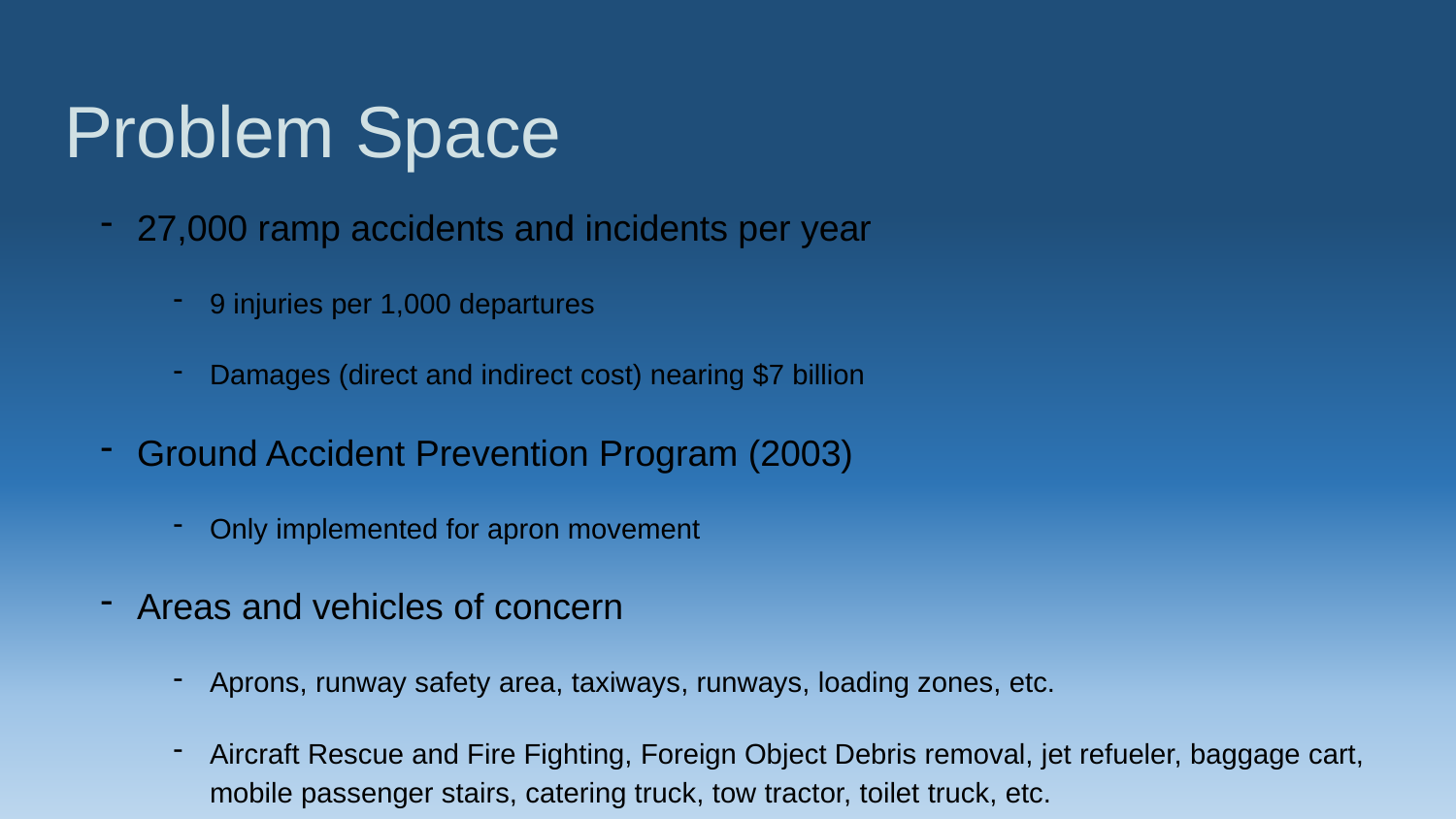

# Problem Space
27,000 ramp accidents and incidents per year
9 injuries per 1,000 departures
Damages (direct and indirect cost) nearing $7 billion
Ground Accident Prevention Program (2003)
Only implemented for apron movement
Areas and vehicles of concern
Aprons, runway safety area, taxiways, runways, loading zones, etc.
Aircraft Rescue and Fire Fighting, Foreign Object Debris removal, jet refueler, baggage cart, mobile passenger stairs, catering truck, tow tractor, toilet truck, etc.